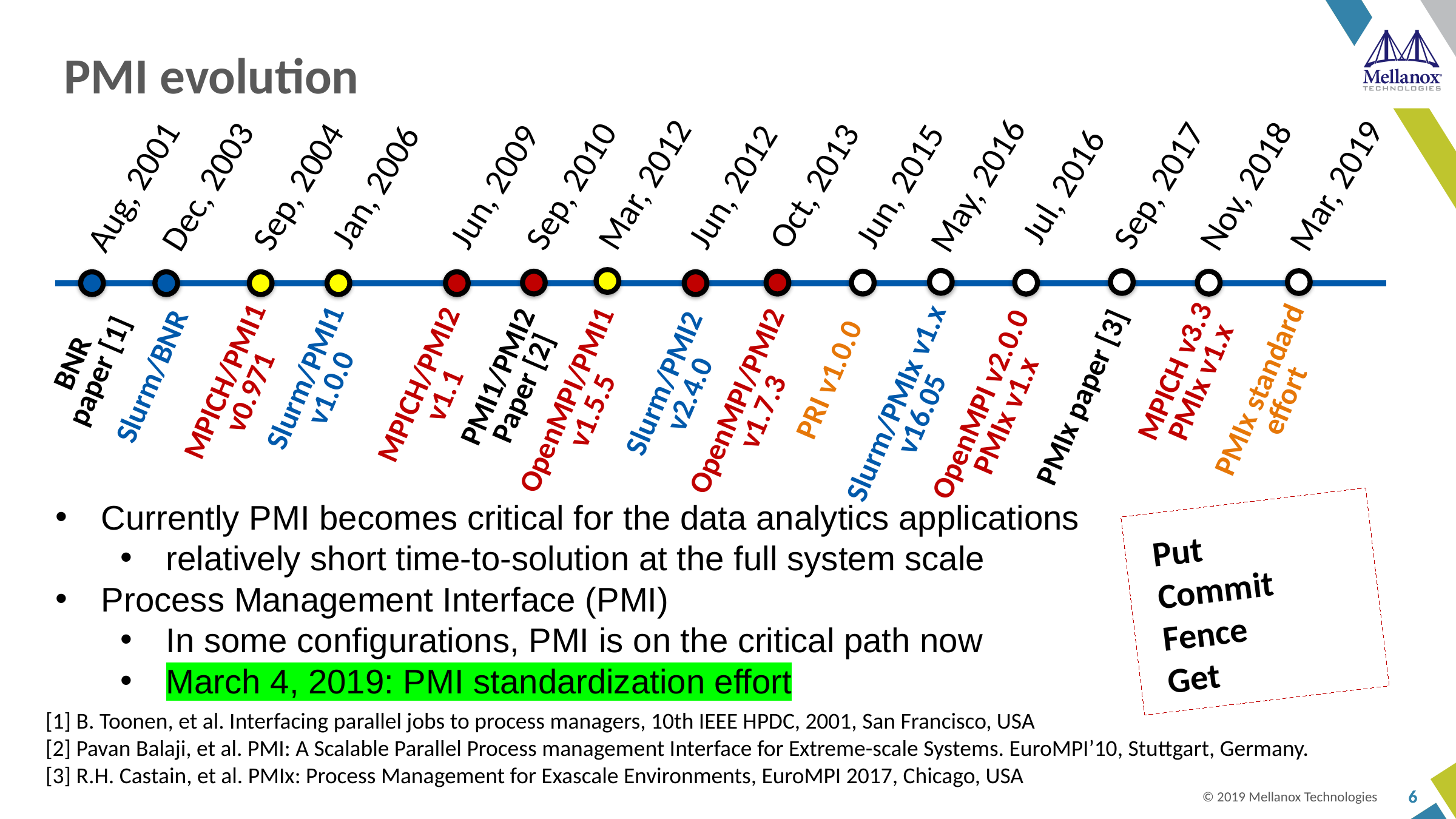

# PMI evolution
Mar, 2012
May, 2016
Sep, 2017
Mar, 2019
Sep, 2010
Oct, 2013
Jun, 2015
Jul, 2016
Nov, 2018
Jun, 2009
Sep, 2004
Jun, 2012
Aug, 2001
Dec, 2003
Jan, 2006

BNR
paper [1]
MPICH v3.3
PMIx v1.x
Slurm/PMI1
v1.0.0
PMI1/PMI2
Paper [2]
MPICH/PMI1
v0.971
Slurm/PMI2
v2.4.0
MPICH/PMI2
v1.1
Slurm/BNR
PRI v1.0.0
PMIx standard effort
OpenMPI/PMI1
v1.5.5
OpenMPI/PMI2
v1.7.3
Slurm/PMIx v1.x
v16.05
OpenMPI v2.0.0
PMIx v1.x
PMIx paper [3]
Currently PMI becomes critical for the data analytics applications
relatively short time-to-solution at the full system scale
Process Management Interface (PMI)
In some configurations, PMI is on the critical path now
March 4, 2019: PMI standardization effort
Put
Commit
Fence
Get
[1] B. Toonen, et al. Interfacing parallel jobs to process managers, 10th IEEE HPDC, 2001, San Francisco, USA
[2] Pavan Balaji, et al. PMI: A Scalable Parallel Process management Interface for Extreme-scale Systems. EuroMPI’10, Stuttgart, Germany.
[3] R.H. Castain, et al. PMIx: Process Management for Exascale Environments, EuroMPI 2017, Chicago, USA